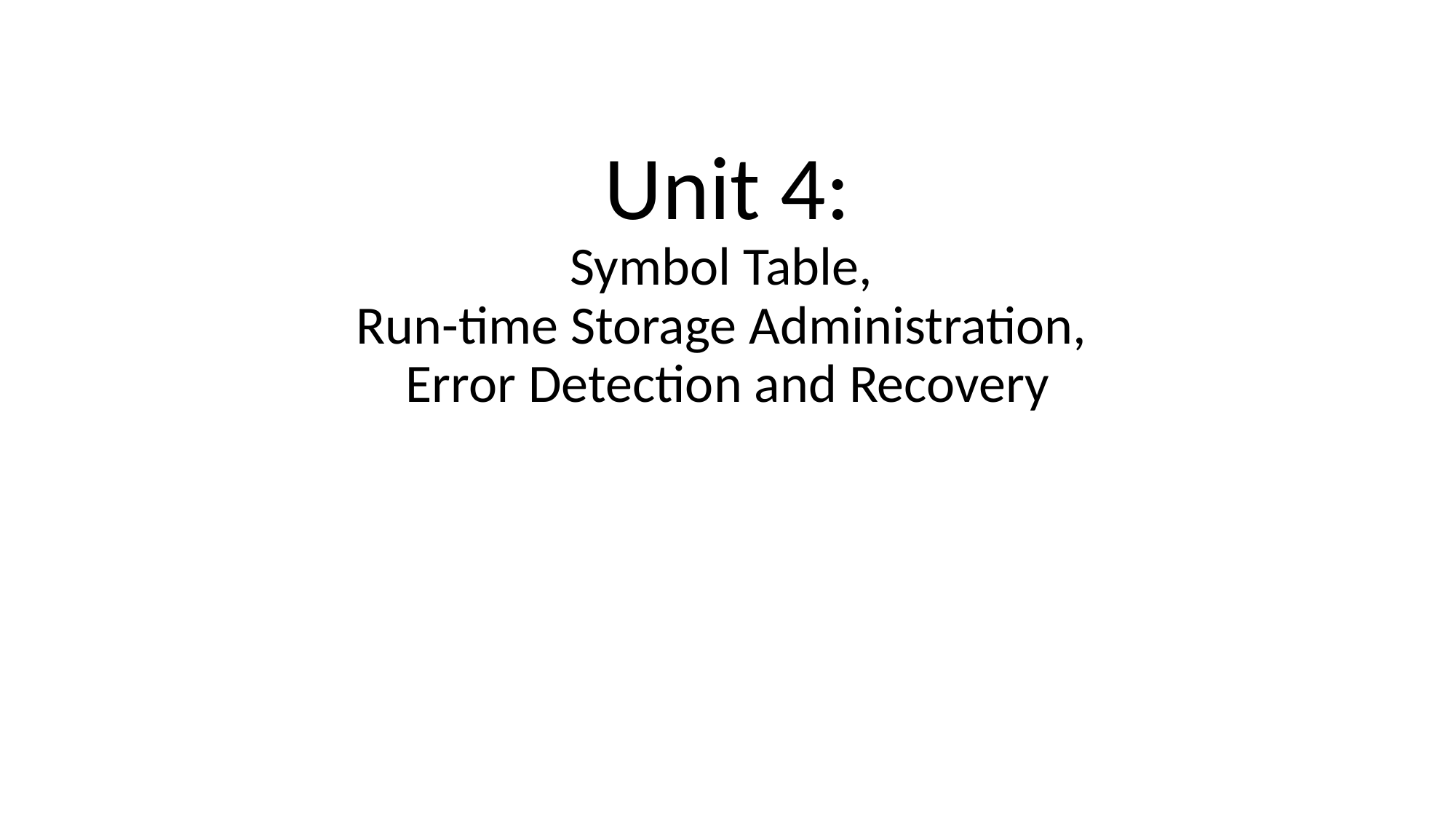

# Unit 4: Symbol Table, Run-time Storage Administration, Error Detection and Recovery